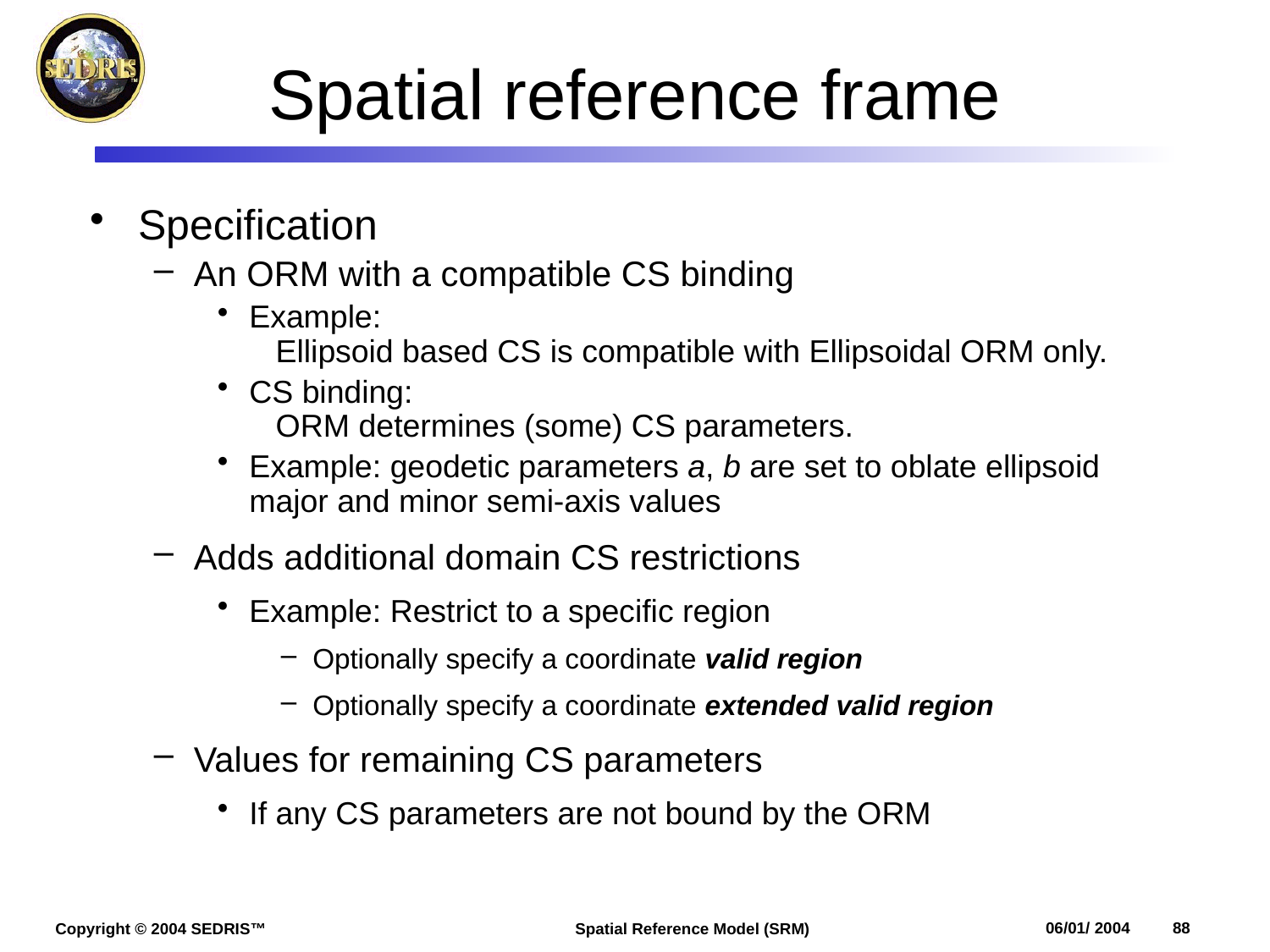

# Spatial reference frame
Specification
An ORM with a compatible CS binding
Example:
   Ellipsoid based CS is compatible with Ellipsoidal ORM only.
CS binding:
   ORM determines (some) CS parameters.
Example: geodetic parameters a, b are set to oblate ellipsoid major and minor semi-axis values
Adds additional domain CS restrictions
Example: Restrict to a specific region
Optionally specify a coordinate valid region
Optionally specify a coordinate extended valid region
Values for remaining CS parameters
If any CS parameters are not bound by the ORM